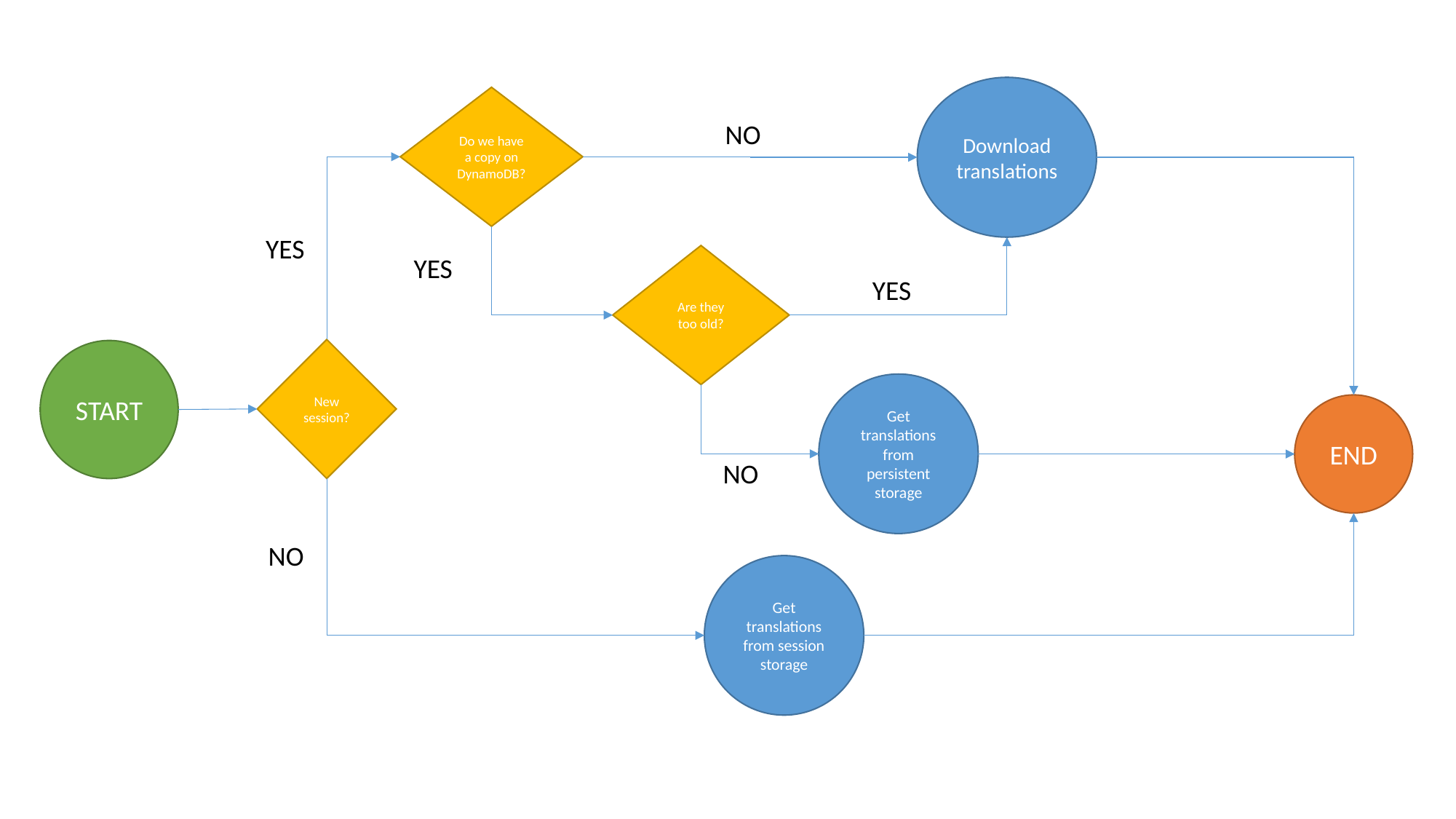

Download
translations
Do we have a copy on DynamoDB?
NO
YES
YES
Are they too old?
YES
New session?
START
Get translations from persistent storage
END
NO
NO
Get translations from session storage